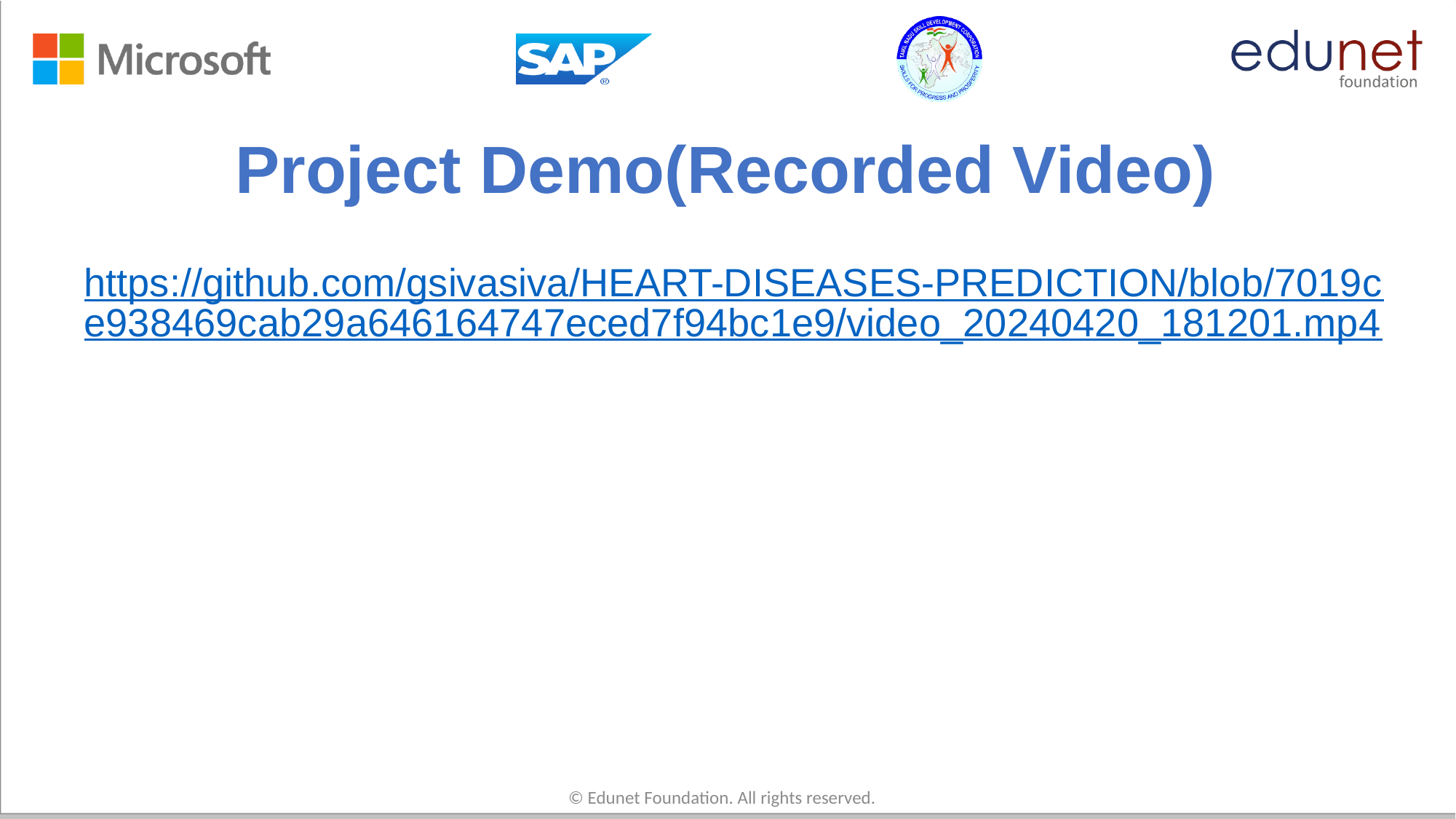

# Project Demo(Recorded Video)
https://github.com/gsivasiva/HEART-DISEASES-PREDICTION/blob/7019ce938469cab29a646164747eced7f94bc1e9/video_20240420_181201.mp4
© Edunet Foundation. All rights reserved.